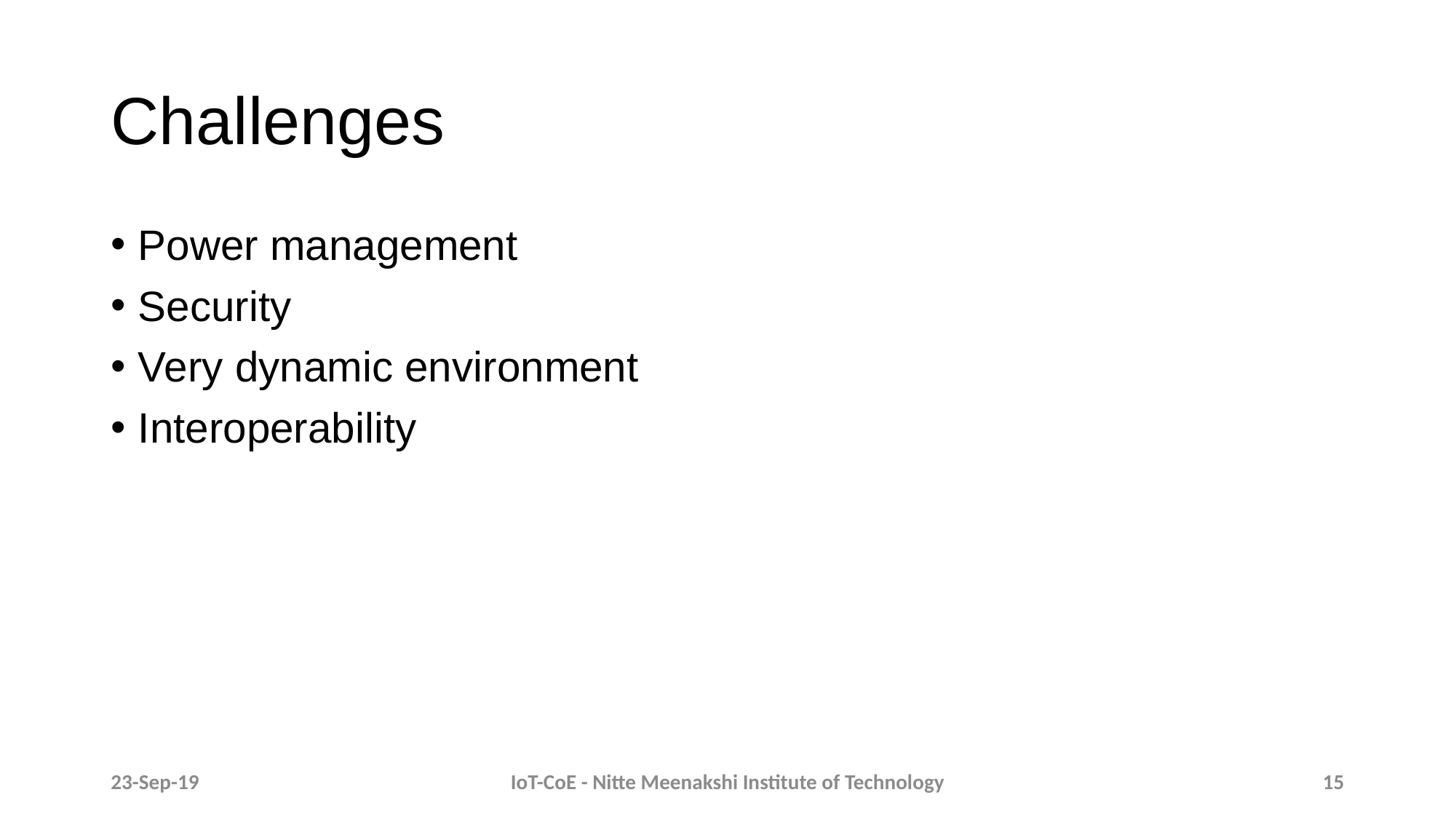

# Challenges
Power management
Security
Very dynamic environment
Interoperability
23-Sep-19
IoT-CoE - Nitte Meenakshi Institute of Technology
15